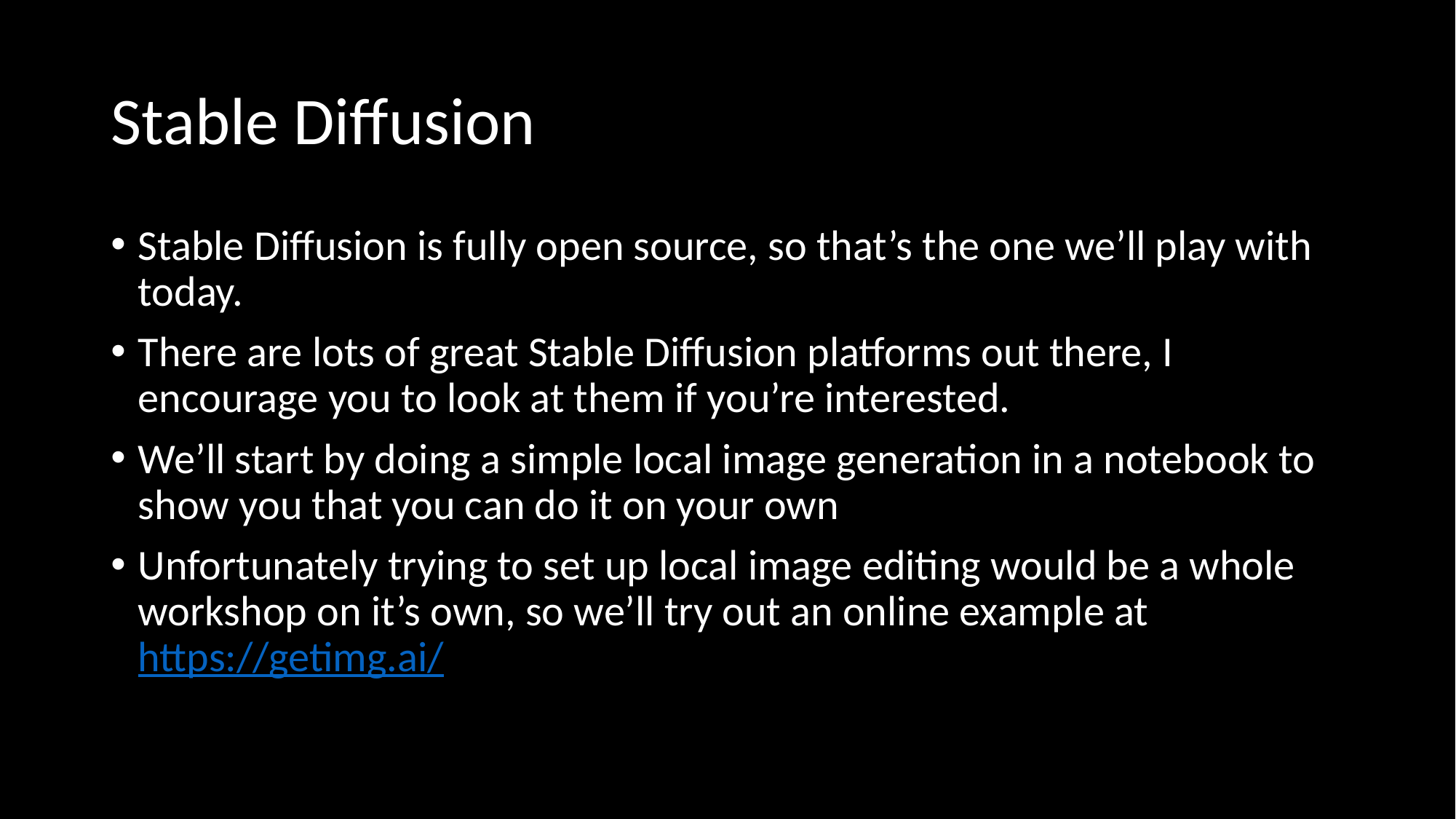

# Stable Diffusion
Stable Diffusion is fully open source, so that’s the one we’ll play with today.
There are lots of great Stable Diffusion platforms out there, I encourage you to look at them if you’re interested.
We’ll start by doing a simple local image generation in a notebook to show you that you can do it on your own
Unfortunately trying to set up local image editing would be a whole workshop on it’s own, so we’ll try out an online example at https://getimg.ai/